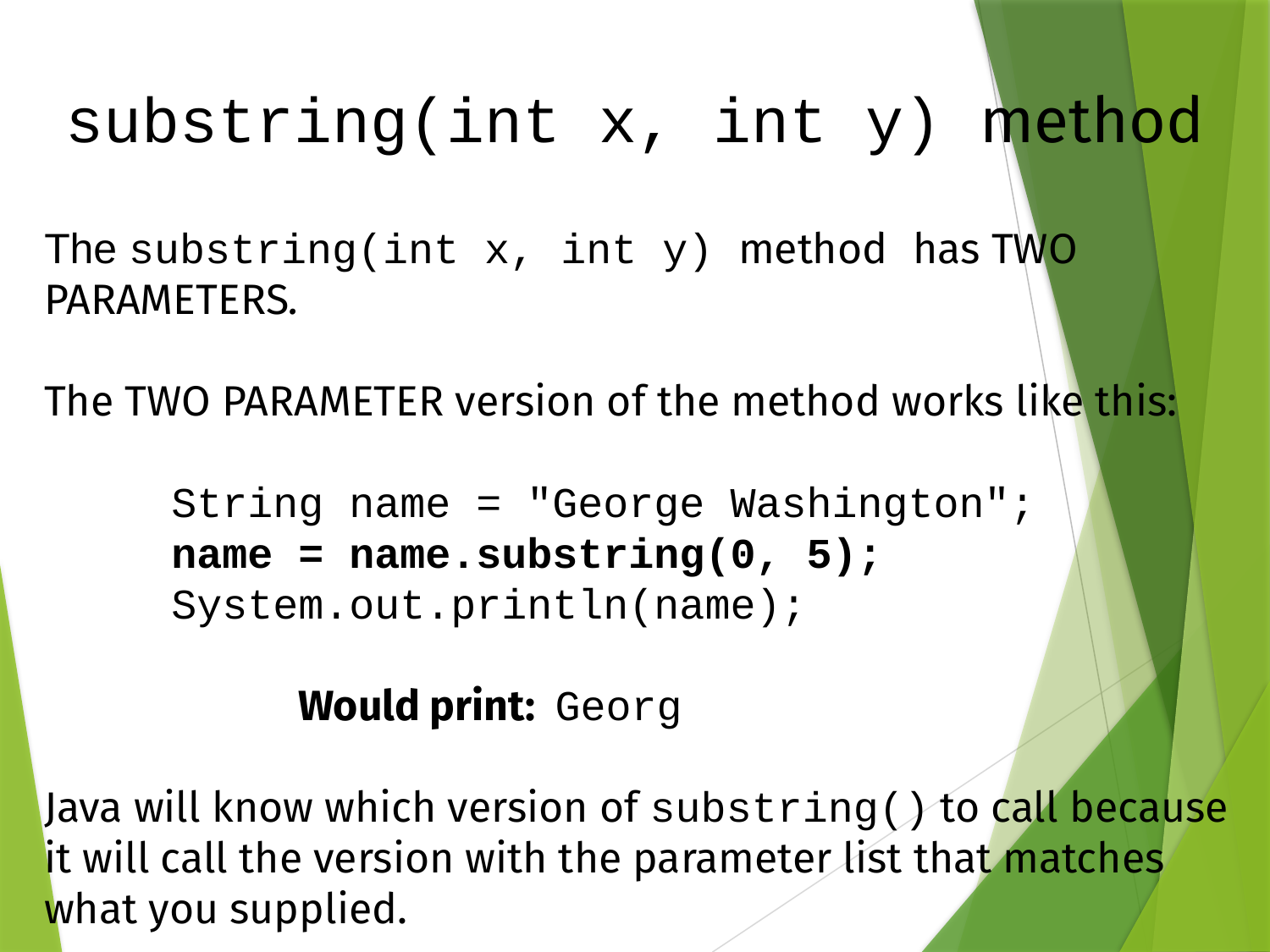

substring(int x, int y) method
The substring(int x, int y) method has TWO PARAMETERS.

The TWO PARAMETER version of the method works like this:

	String name = "George Washington";
	name = name.substring(0, 5);
	System.out.println(name);

		Would print:  Georg

Java will know which version of substring() to call because it will call the version with the parameter list that matches what you supplied.